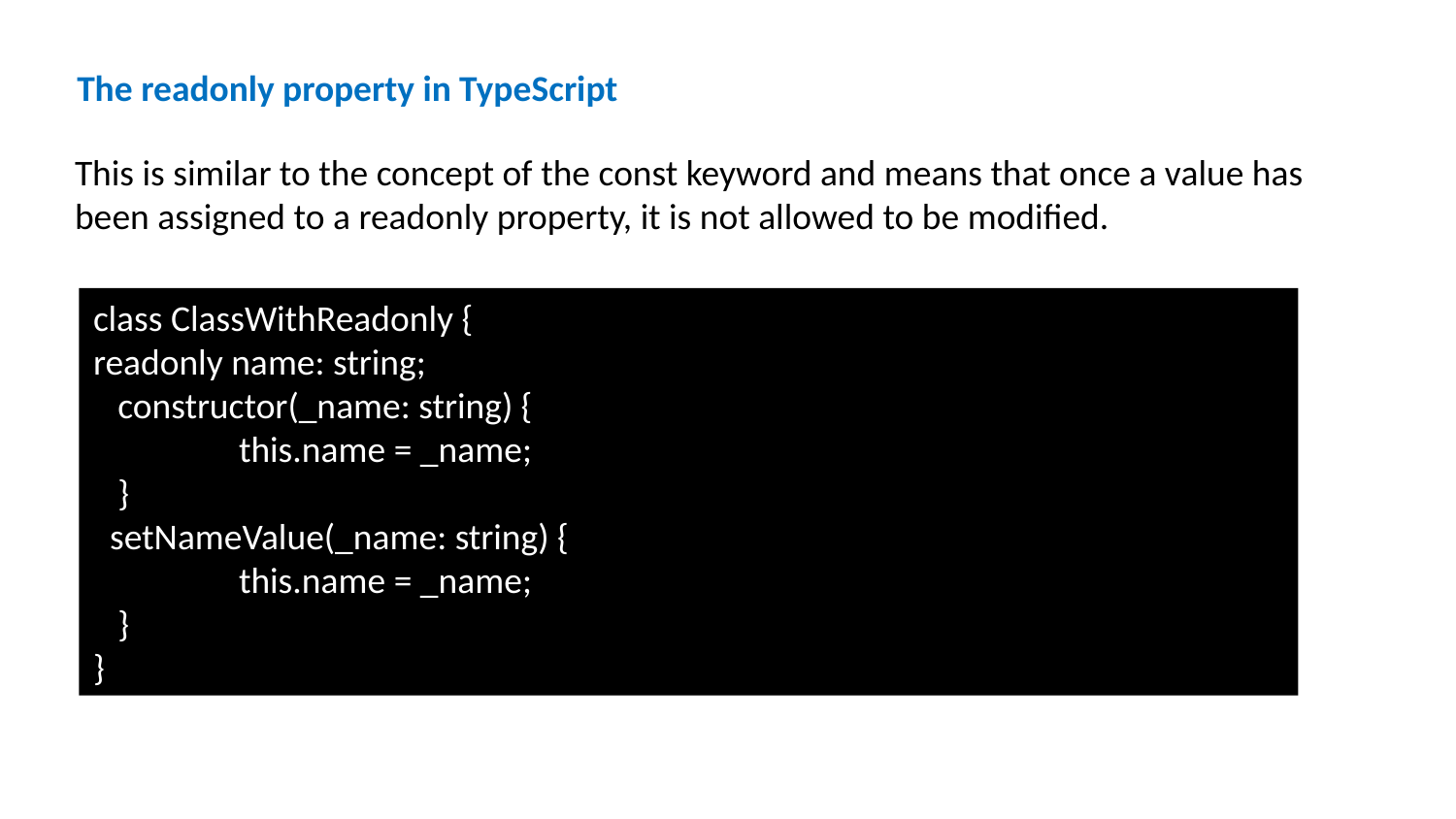

The readonly property in TypeScript
This is similar to the concept of the const keyword and means that once a value has been assigned to a readonly property, it is not allowed to be modified.
class ClassWithReadonly {
readonly name: string;
   constructor(_name: string) {
	this.name = _name;
   }
  setNameValue(_name: string) {
	this.name = _name;
   }
}